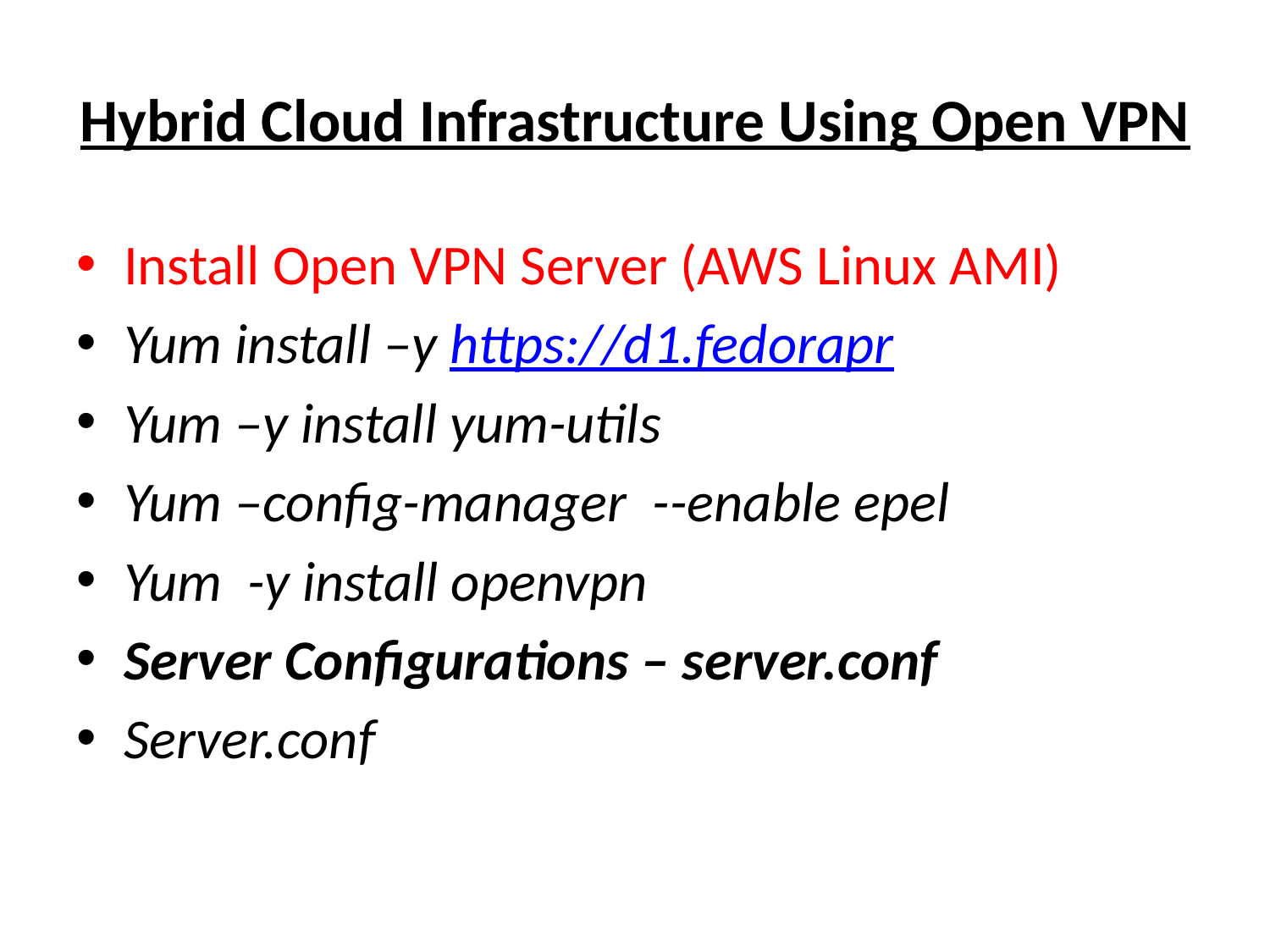

# Hybrid Cloud Infrastructure Using Open VPN
Install Open VPN Server (AWS Linux AMI)
Yum install –y https://d1.fedorapr
Yum –y install yum-utils
Yum –config-manager  --enable epel
Yum  -y install openvpn
Server Configurations – server.conf
Server.conf